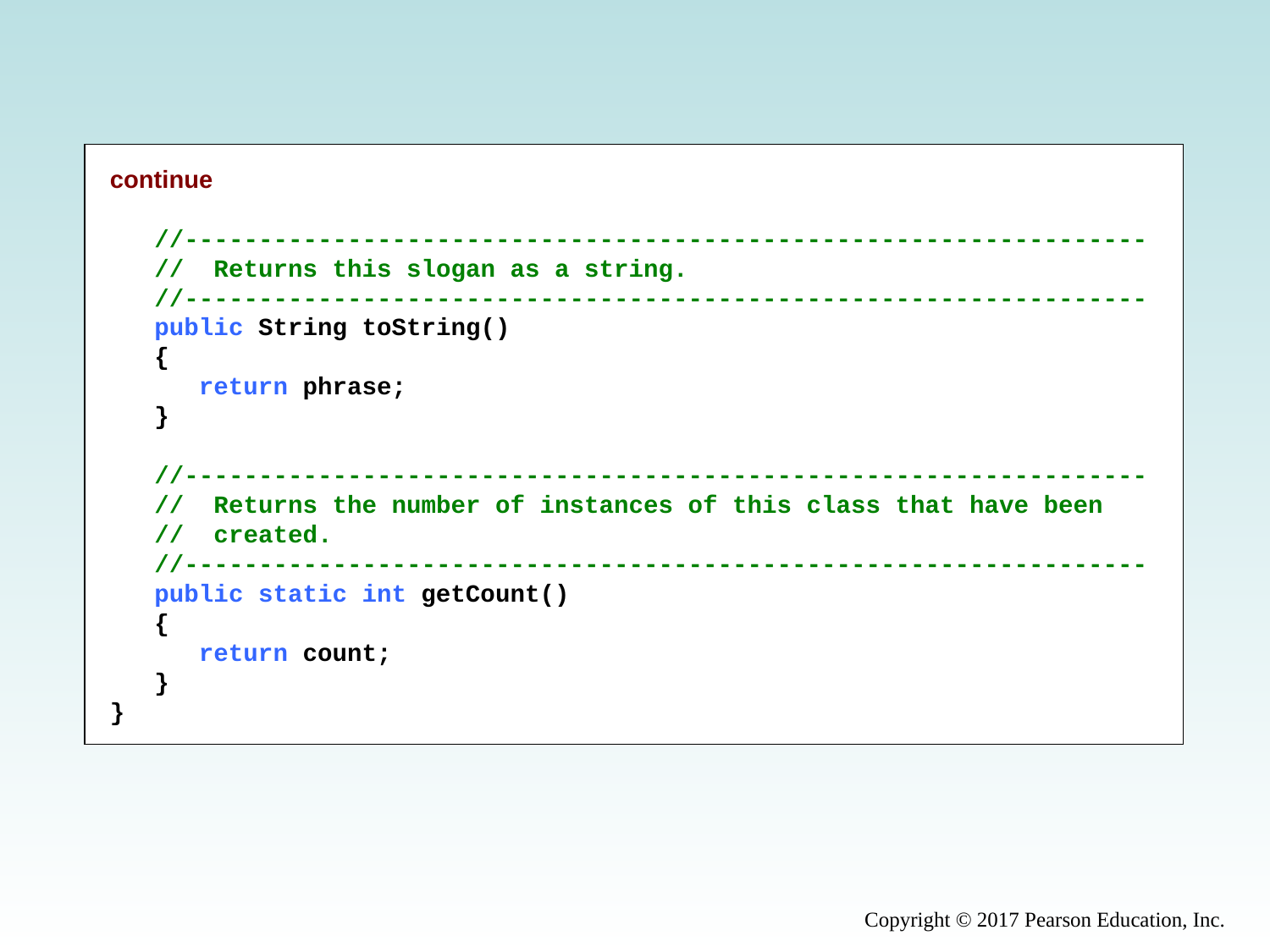

continue

   //-----------------------------------------------------------------
   //  Returns this slogan as a string.
   //-----------------------------------------------------------------
   public String toString()
   {
      return phrase;
   }

   //-----------------------------------------------------------------
   //  Returns the number of instances of this class that have been
   //  created.
   //-----------------------------------------------------------------
   public static int getCount()
   {
      return count;
   }
}
Copyright © 2017 Pearson Education, Inc.